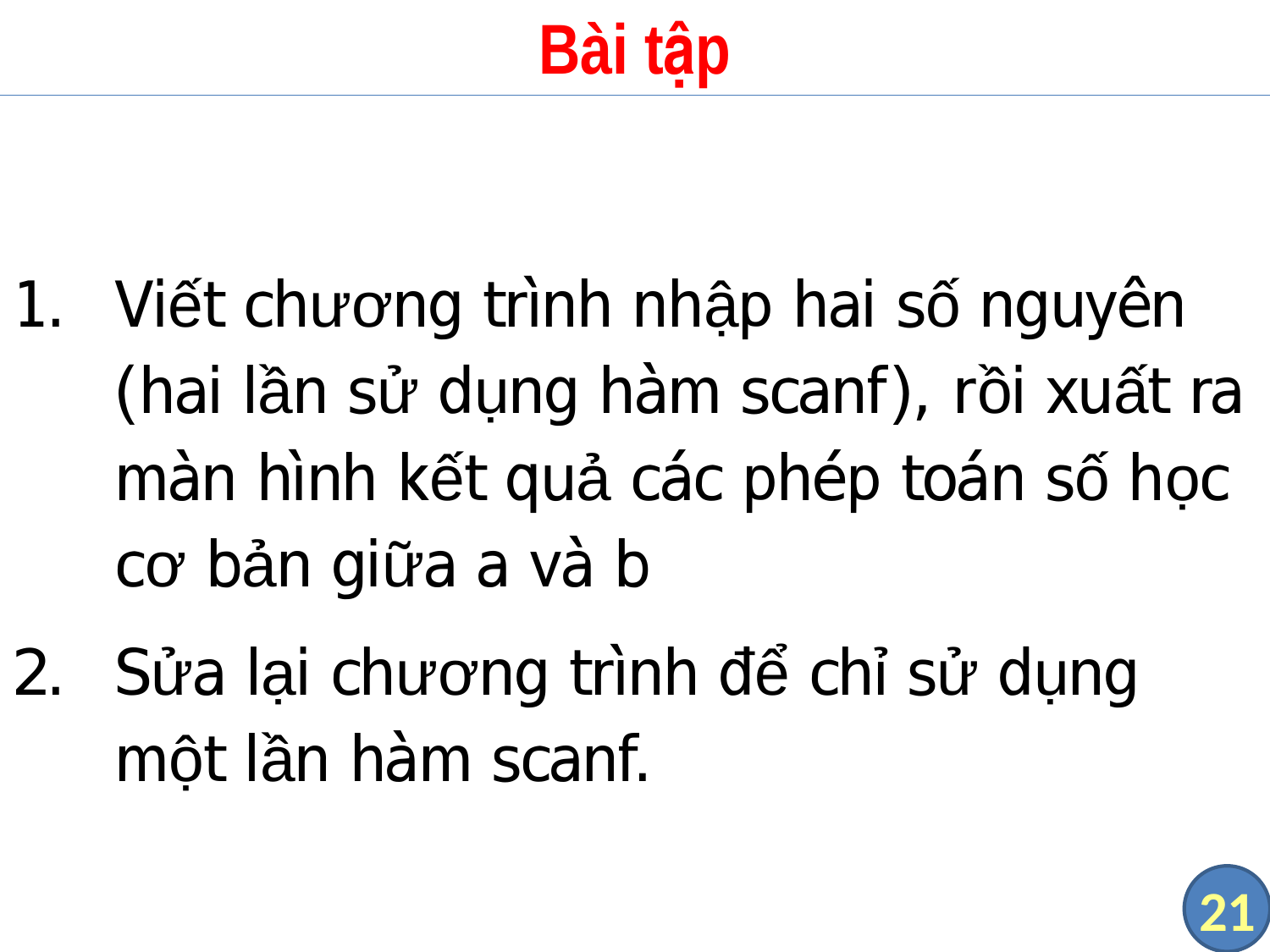

# Bài tập
Viết chương trình nhập hai số nguyên (hai lần sử dụng hàm scanf), rồi xuất ra màn hình kết quả các phép toán số học cơ bản giữa a và b
Sửa lại chương trình để chỉ sử dụng một lần hàm scanf.
21